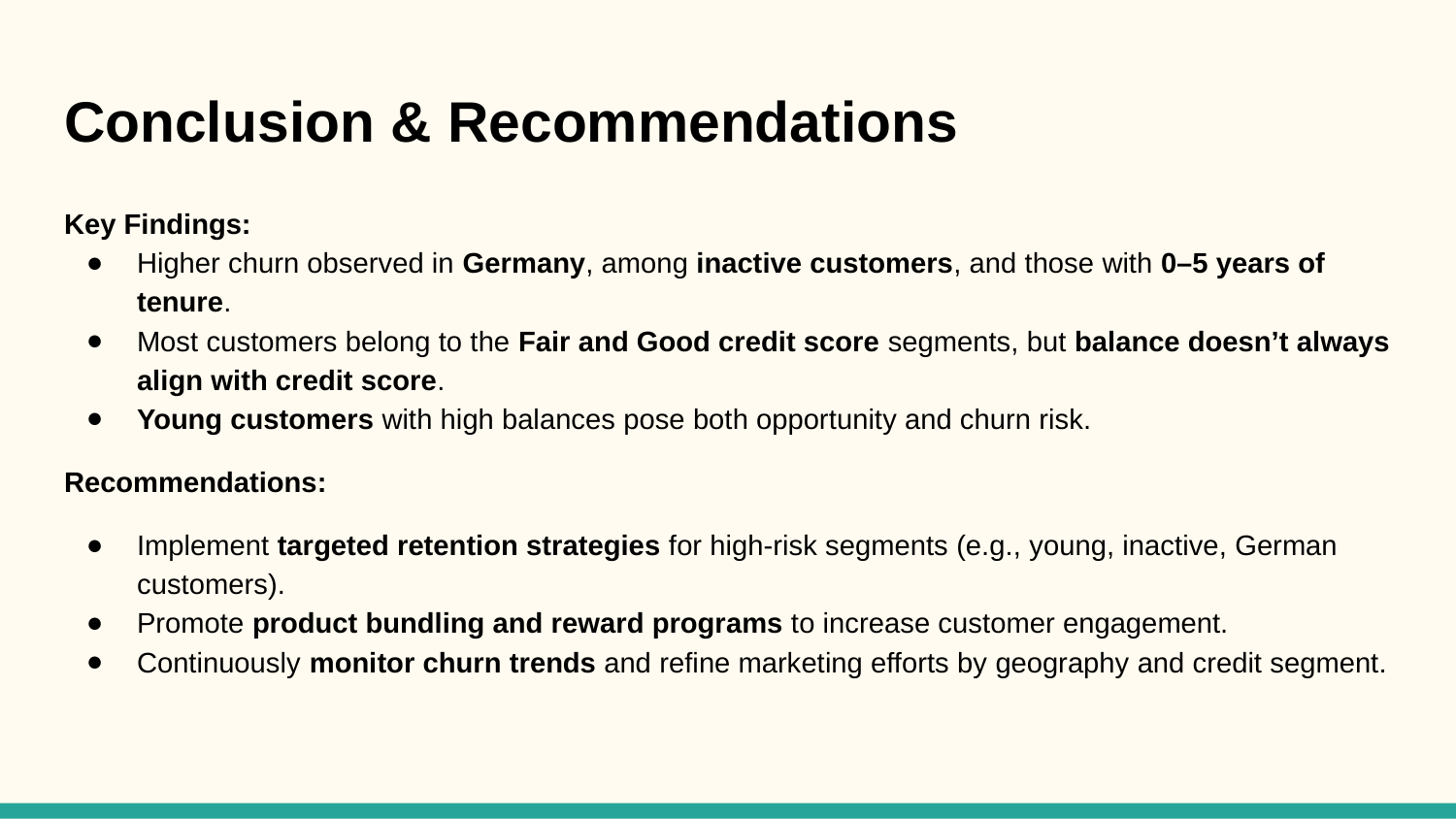

# Conclusion & Recommendations
Key Findings:
Higher churn observed in Germany, among inactive customers, and those with 0–5 years of tenure.
Most customers belong to the Fair and Good credit score segments, but balance doesn’t always align with credit score.
Young customers with high balances pose both opportunity and churn risk.
Recommendations:
Implement targeted retention strategies for high-risk segments (e.g., young, inactive, German customers).
Promote product bundling and reward programs to increase customer engagement.
Continuously monitor churn trends and refine marketing efforts by geography and credit segment.